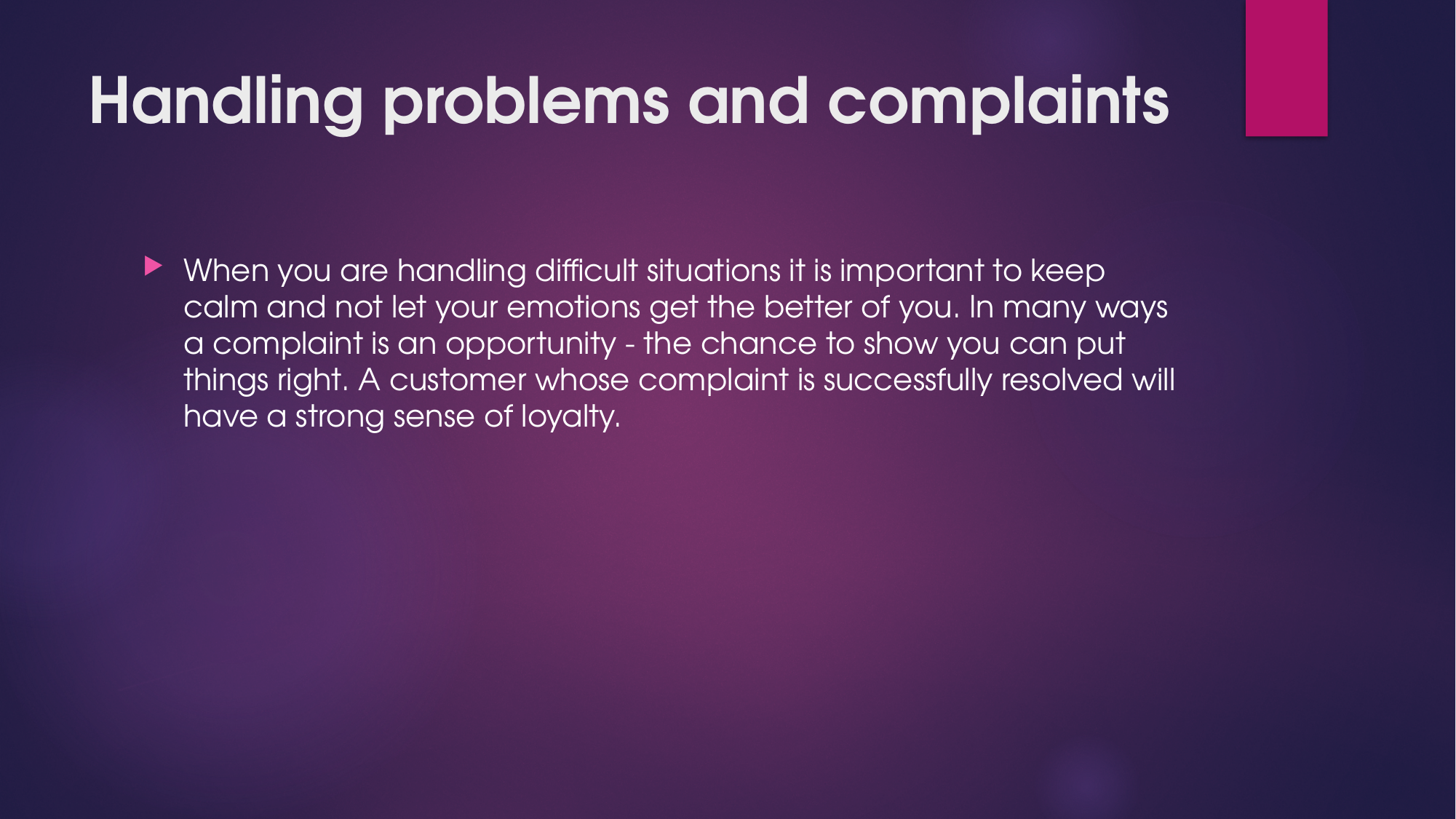

# Handling problems and complaints
When you are handling difficult situations it is important to keep calm and not let your emotions get the better of you. In many ways a complaint is an opportunity - the chance to show you can put things right. A customer whose complaint is successfully resolved will have a strong sense of loyalty.